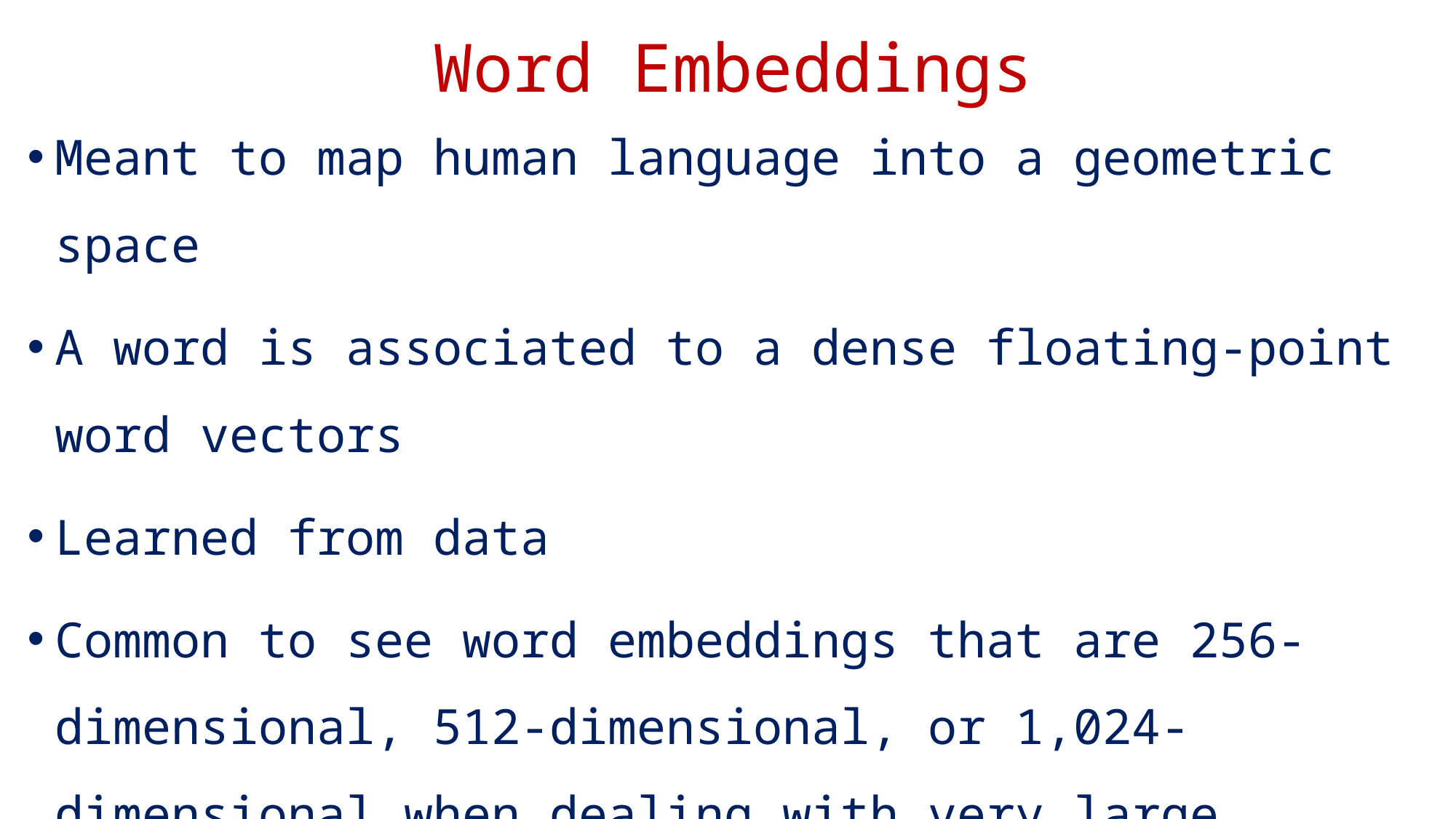

# Word Embeddings
Meant to map human language into a geometric space
A word is associated to a dense floating-point word vectors
Learned from data
Common to see word embeddings that are 256-dimensional, 512-dimensional, or 1,024-dimensional when dealing with very large vocabularies